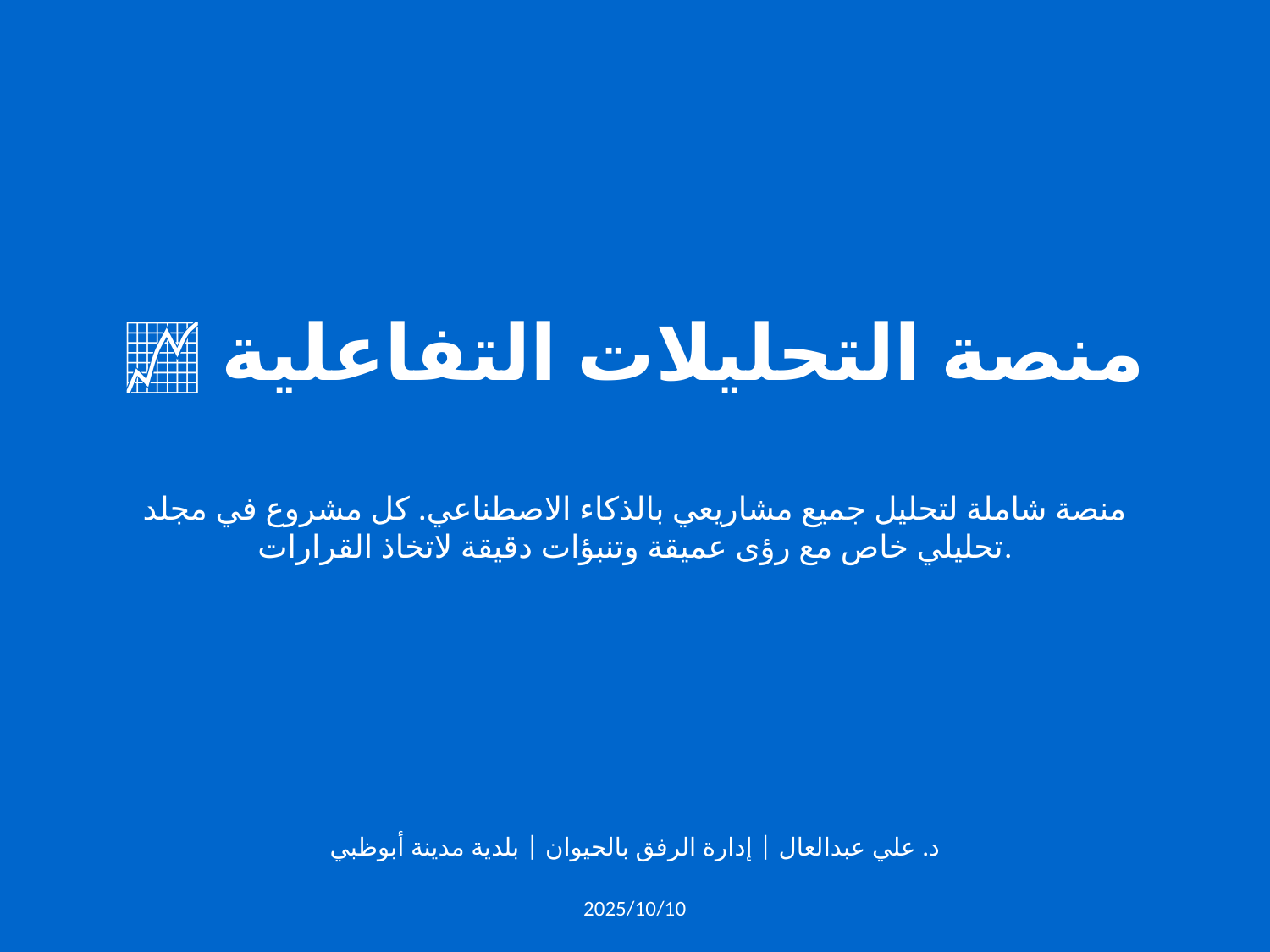

📈 منصة التحليلات التفاعلية
منصة شاملة لتحليل جميع مشاريعي بالذكاء الاصطناعي. كل مشروع في مجلد تحليلي خاص مع رؤى عميقة وتنبؤات دقيقة لاتخاذ القرارات.
د. علي عبدالعال | إدارة الرفق بالحيوان | بلدية مدينة أبوظبي
2025/10/10